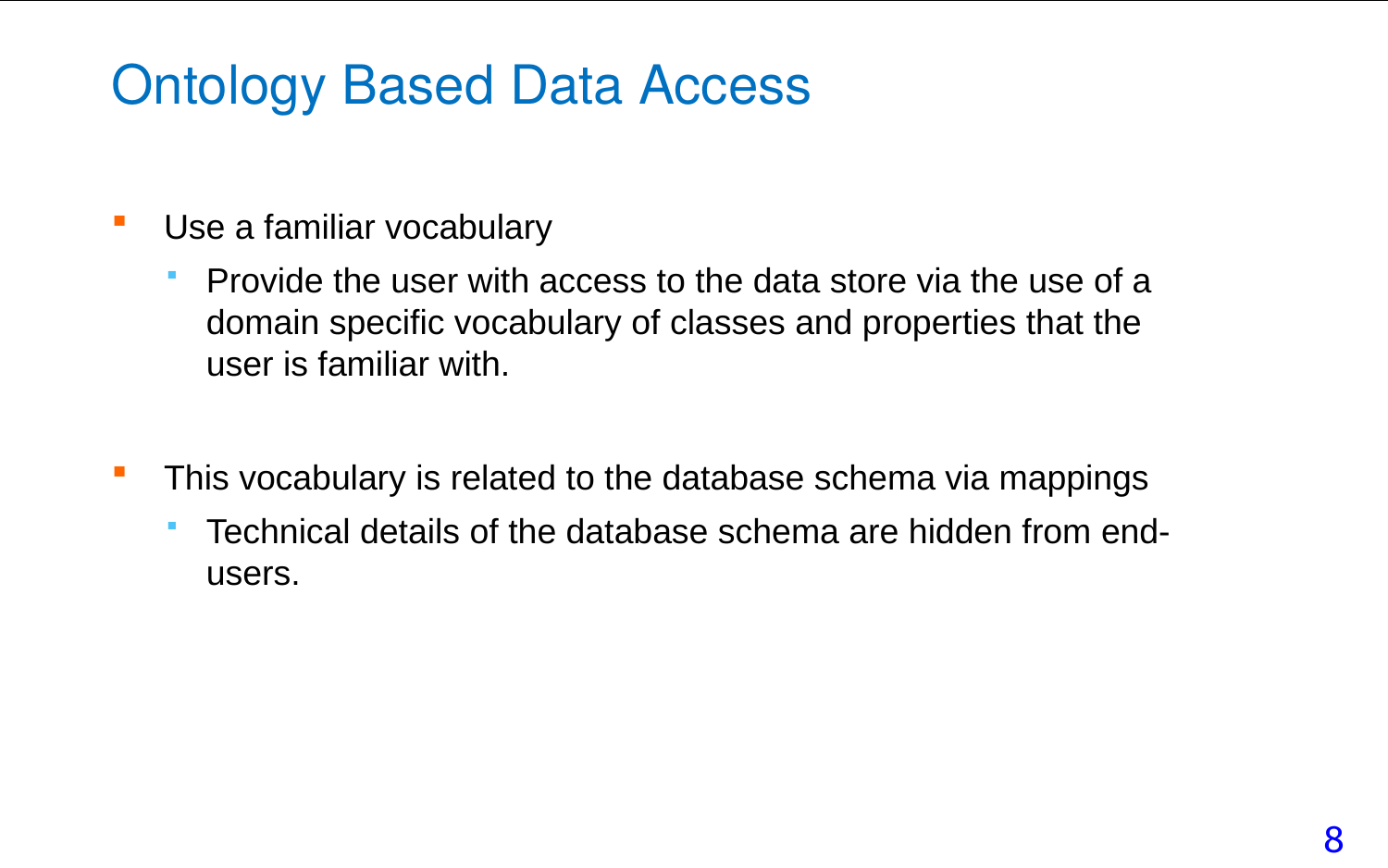

# Ontology Based Data Access
Use a familiar vocabulary
Provide the user with access to the data store via the use of a domain specific vocabulary of classes and properties that the user is familiar with.

This vocabulary is related to the database schema via mappings
Technical details of the database schema are hidden from end-users.

8